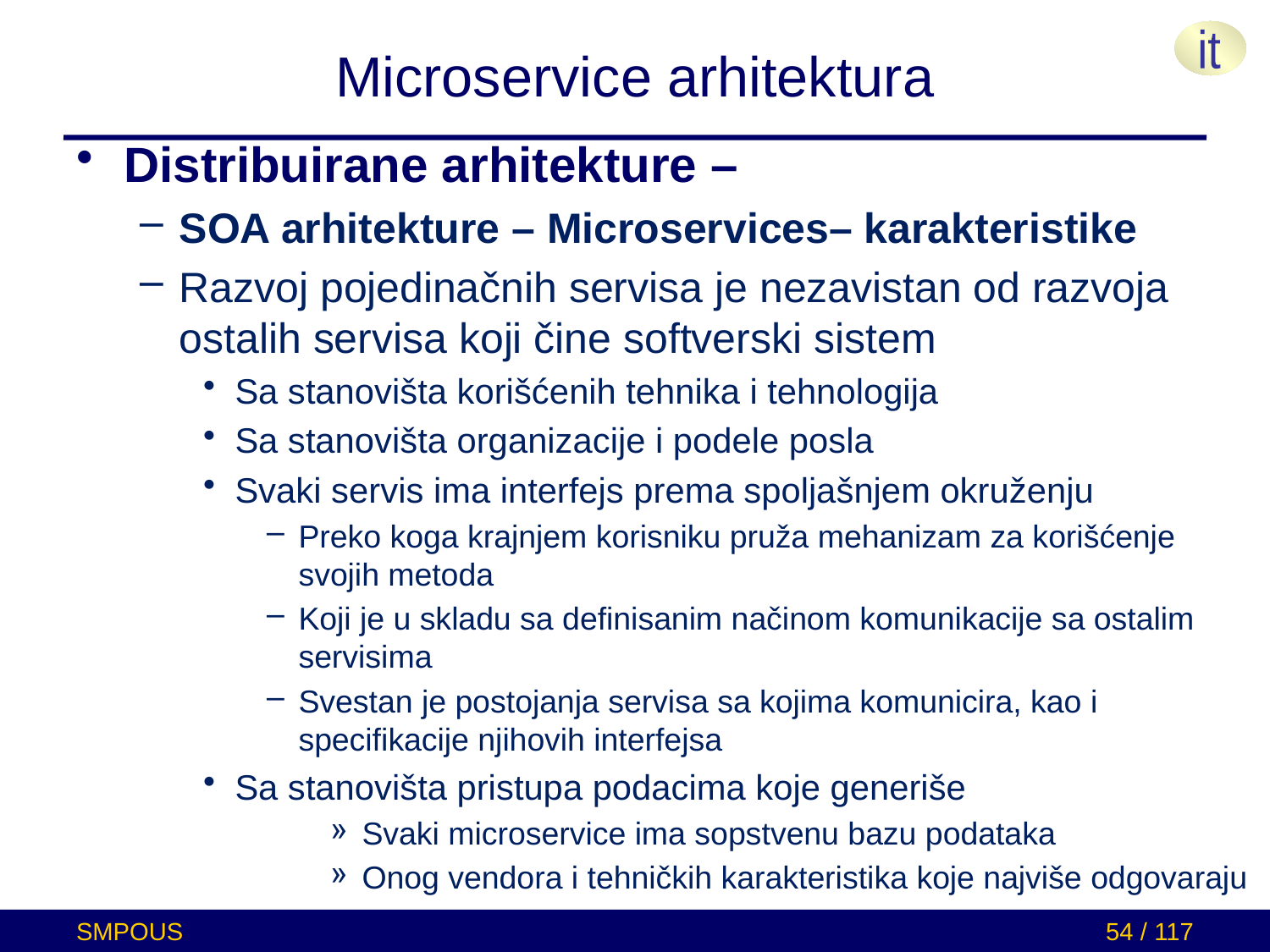

# Microservice arhitektura
Distribuirane arhitekture –
SOA arhitekture – Microservices– karakteristike
Razvoj pojedinačnih servisa je nezavistan od razvoja ostalih servisa koji čine softverski sistem
Sa stanovišta korišćenih tehnika i tehnologija
Sa stanovišta organizacije i podele posla
Svaki servis ima interfejs prema spoljašnjem okruženju
Preko koga krajnjem korisniku pruža mehanizam za korišćenje svojih metoda
Koji je u skladu sa definisanim načinom komunikacije sa ostalim servisima
Svestan je postojanja servisa sa kojima komunicira, kao i specifikacije njihovih interfejsa
Sa stanovišta pristupa podacima koje generiše
Svaki microservice ima sopstvenu bazu podataka
Onog vendora i tehničkih karakteristika koje najviše odgovaraju

SMPOUS
54 / 117